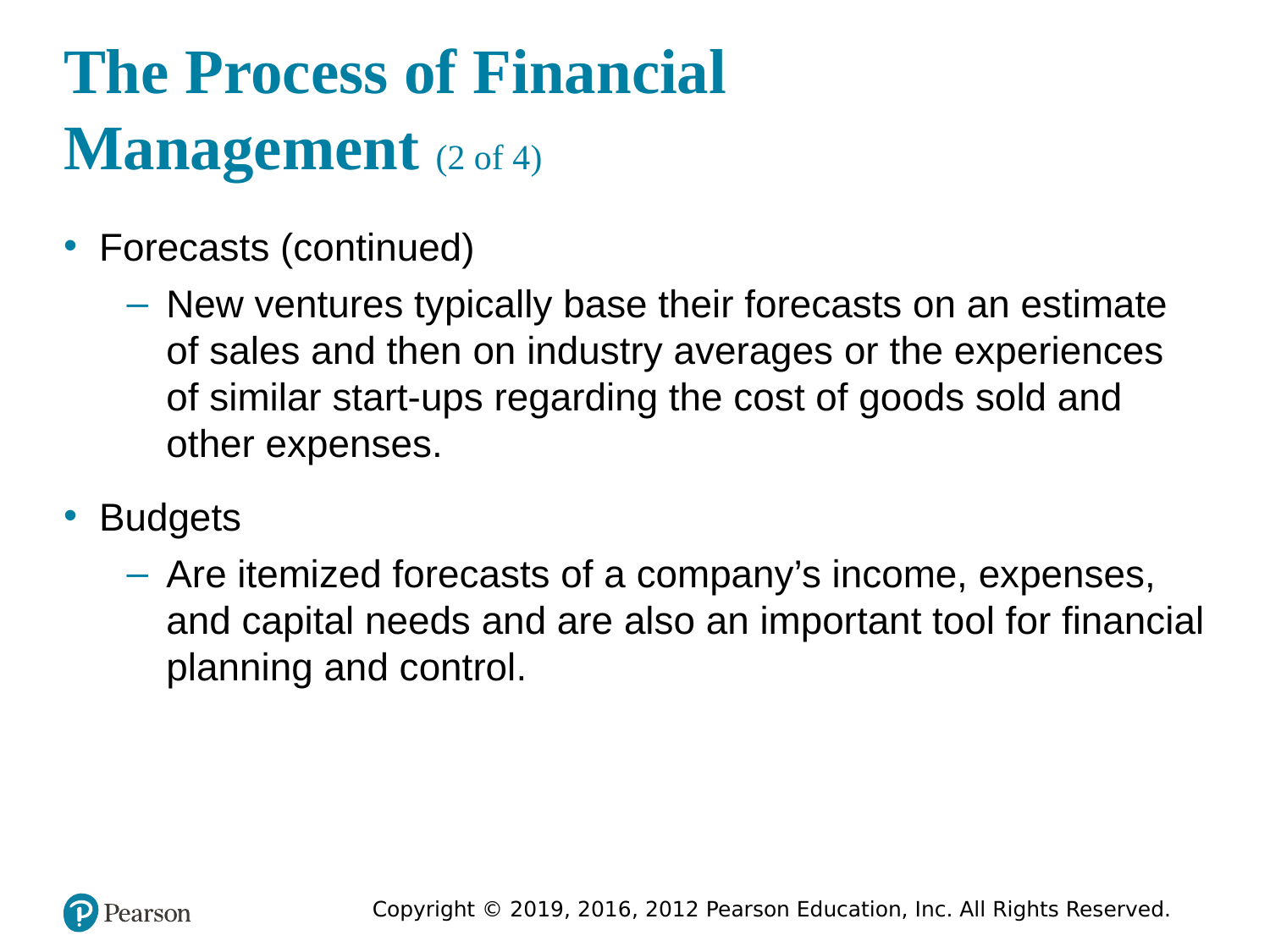

# The Process of Financial Management (2 of 4)
Forecasts (continued)
New ventures typically base their forecasts on an estimate of sales and then on industry averages or the experiences of similar start-ups regarding the cost of goods sold and other expenses.
Budgets
Are itemized forecasts of a company’s income, expenses, and capital needs and are also an important tool for financial planning and control.